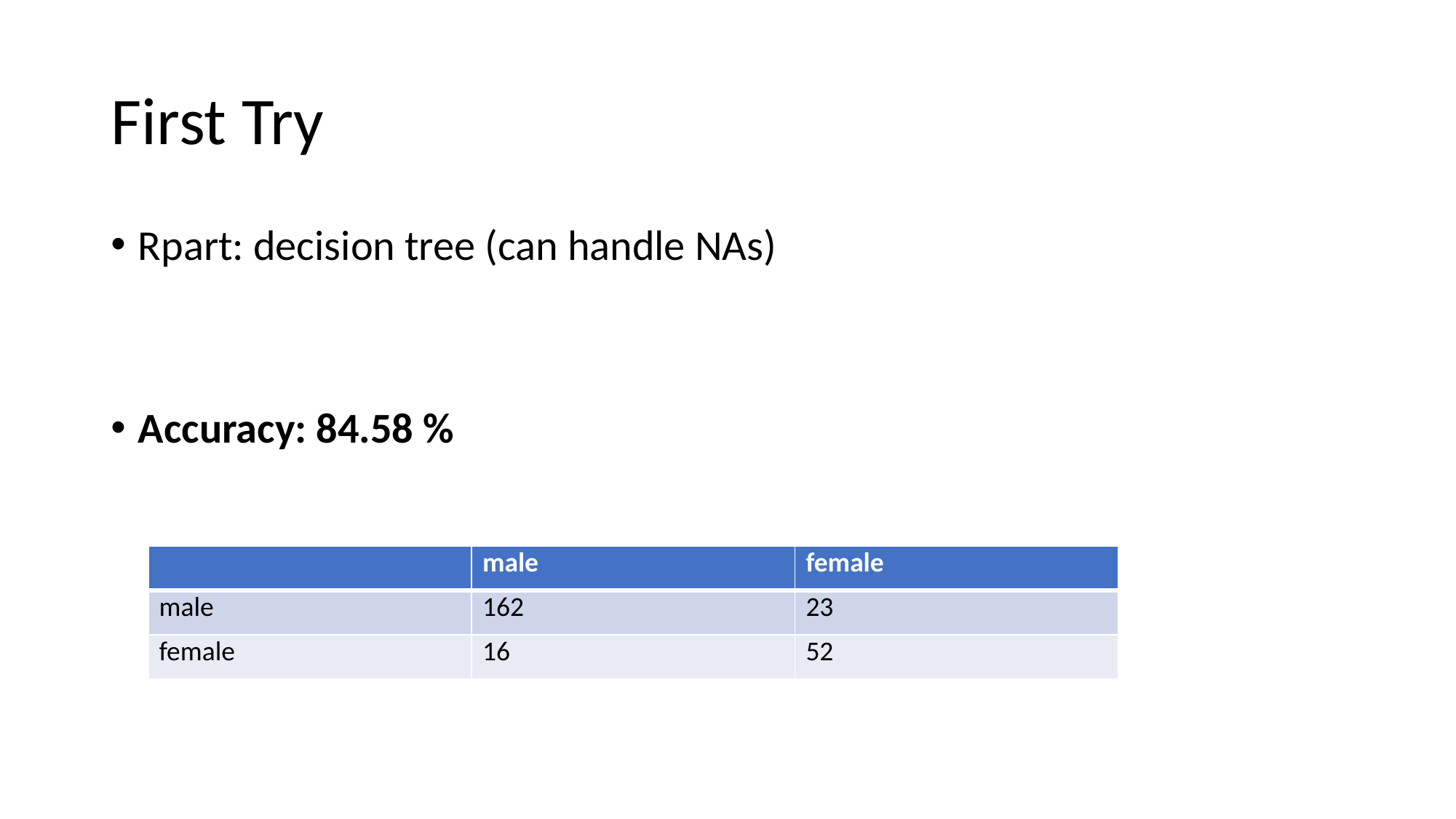

# First Try
Rpart: decision tree (can handle NAs)

Accuracy: 84.58 %

|  | male | female |
| --- | --- | --- |
| male | 162 | 23 |
| female | 16 | 52 |